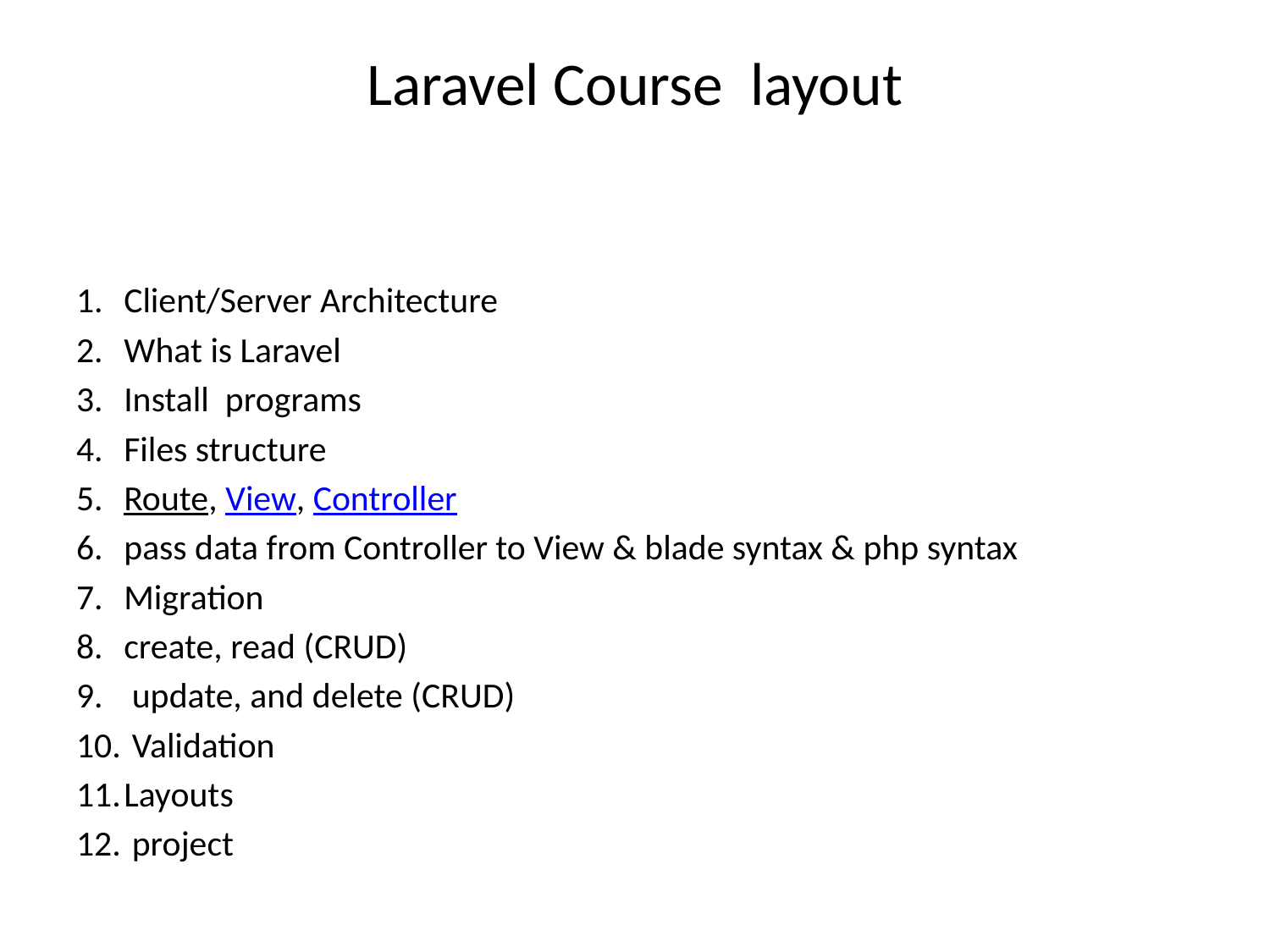

# Laravel Course  layout

Client/Server Architecture
What is Laravel
Install  programs
Files structure
Route, View, Controller
pass data from Controller to View & blade syntax & php syntax
Migration
create, read (CRUD)
 update, and delete (CRUD)
 Validation
Layouts
 project